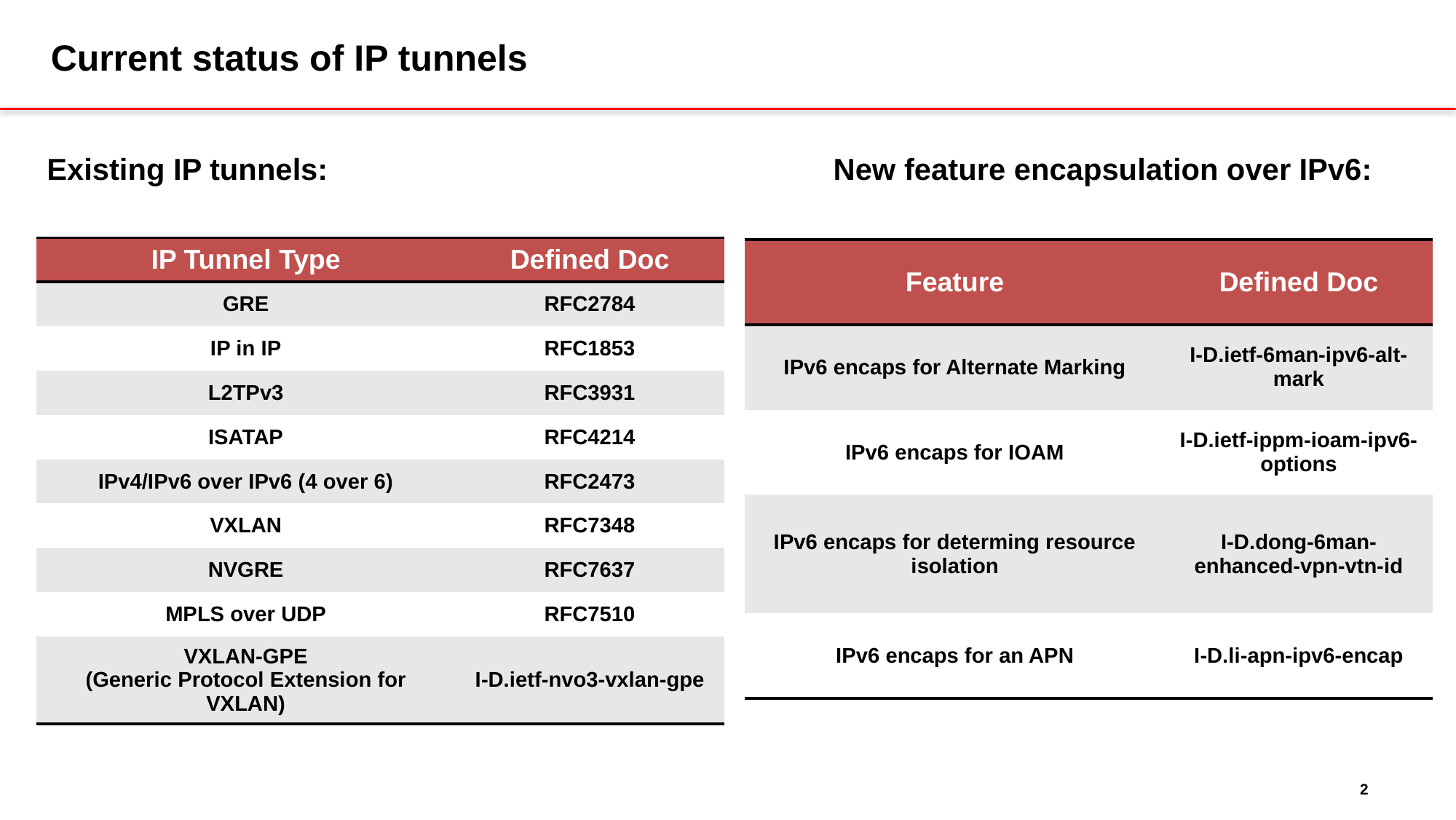

# Current status of IP tunnels
Existing IP tunnels:
New feature encapsulation over IPv6:
| IP Tunnel Type | Defined Doc |
| --- | --- |
| GRE | RFC2784 |
| IP in IP | RFC1853 |
| L2TPv3 | RFC3931 |
| ISATAP | RFC4214 |
| IPv4/IPv6 over IPv6 (4 over 6) | RFC2473 |
| VXLAN | RFC7348 |
| NVGRE | RFC7637 |
| MPLS over UDP | RFC7510 |
| VXLAN-GPE (Generic Protocol Extension for VXLAN) | I-D.ietf-nvo3-vxlan-gpe |
| Feature | Defined Doc |
| --- | --- |
| IPv6 encaps for Alternate Marking | I-D.ietf-6man-ipv6-alt-mark |
| IPv6 encaps for IOAM | I-D.ietf-ippm-ioam-ipv6-options |
| IPv6 encaps for determing resource isolation | I-D.dong-6man-enhanced-vpn-vtn-id |
| IPv6 encaps for an APN | I-D.li-apn-ipv6-encap |